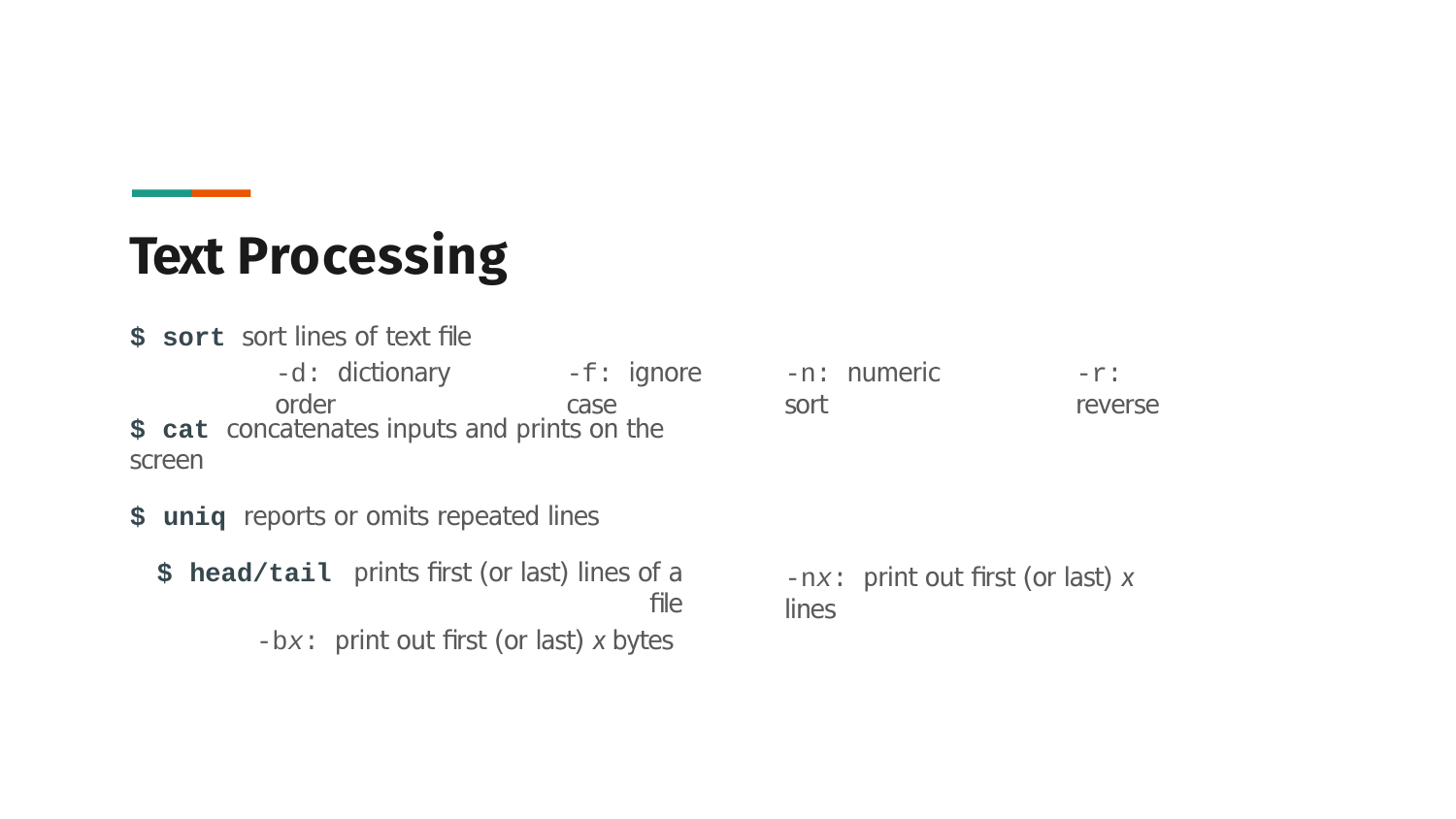

# Text Processing
$ sort sort lines of text file
-d: dictionary order
-f: ignore case
-n: numeric sort
-r: reverse
$ cat concatenates inputs and prints on the screen
$ uniq reports or omits repeated lines
$ head/tail prints first (or last) lines of a file
-bx: print out first (or last) x bytes
-nx: print out first (or last) x lines